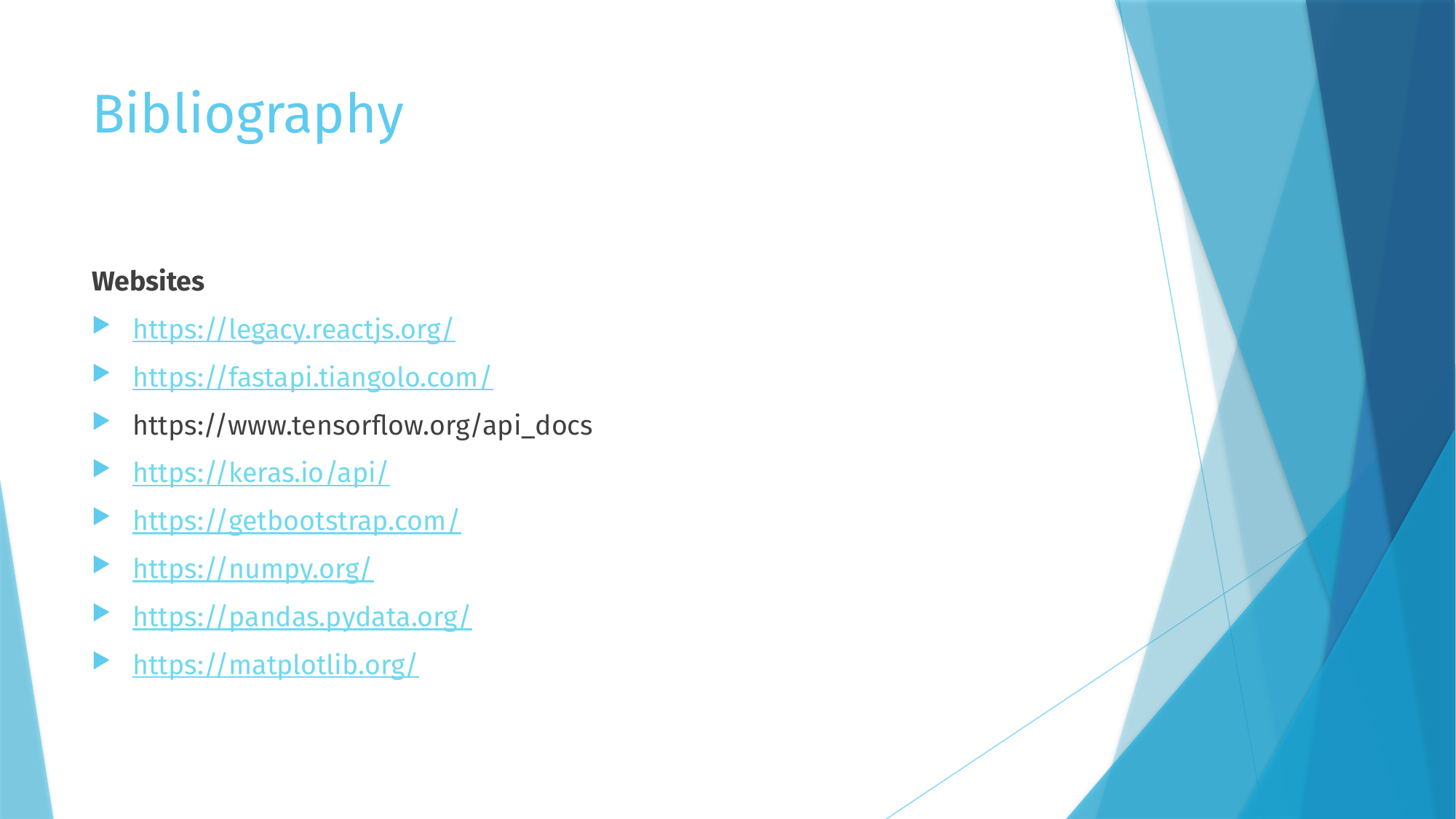

# Bibliography
Websites
https://legacy.reactjs.org/
https://fastapi.tiangolo.com/
https://www.tensorflow.org/api_docs
https://keras.io/api/
https://getbootstrap.com/
https://numpy.org/
https://pandas.pydata.org/
https://matplotlib.org/